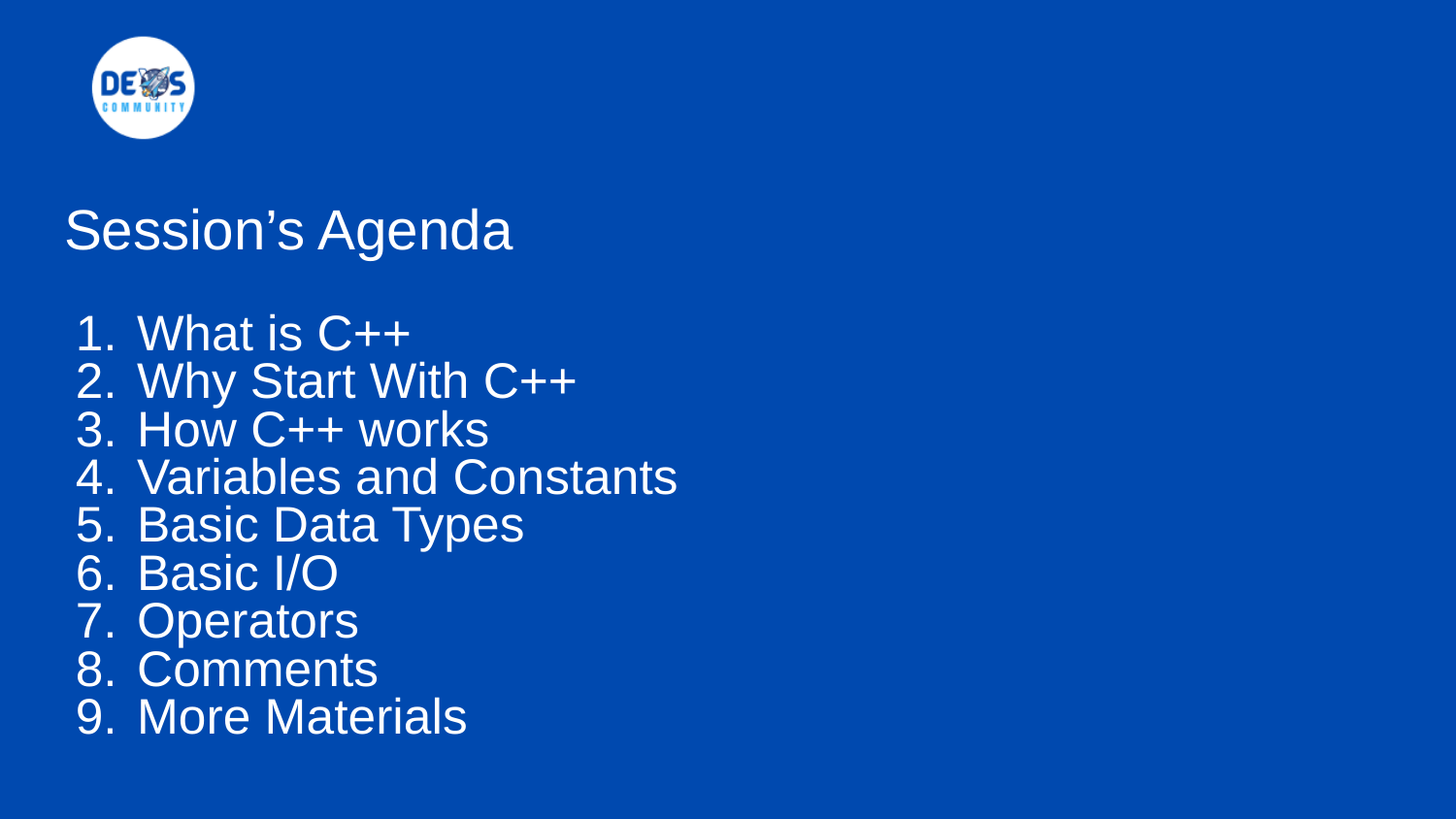

# Session’s Agenda
What is C++
Why Start With C++
How C++ works
Variables and Constants
Basic Data Types
Basic I/O
Operators
Comments
More Materials